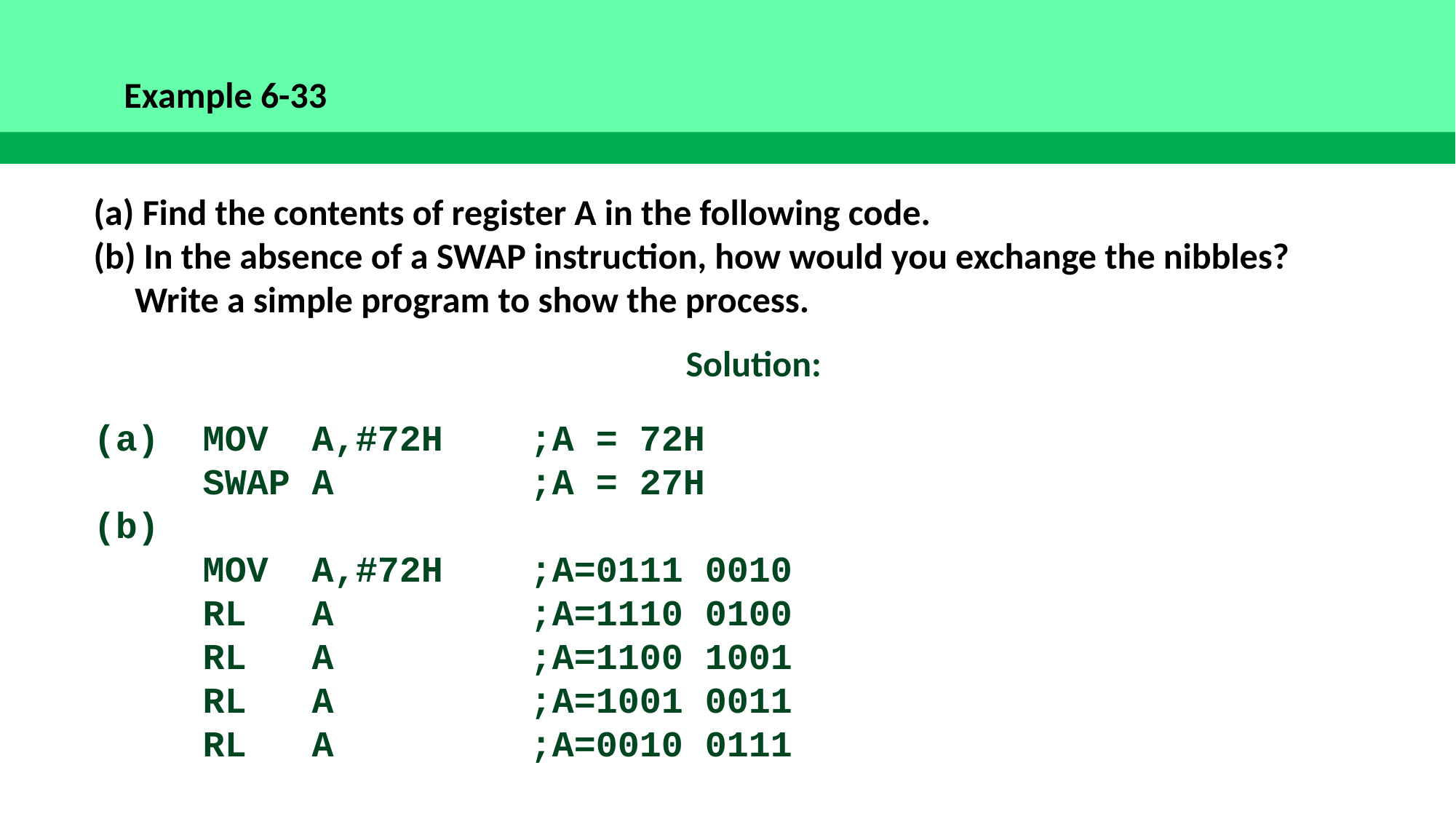

Example 6-33
(a) Find the contents of register A in the following code.
(b) In the absence of a SWAP instruction, how would you exchange the nibbles?
     Write a simple program to show the process.

Solution:
(a) 	MOV	A,#72H	;A = 72H
	SWAP	A		;A = 27H
(b)
	MOV	A,#72H	;A=0111 0010
	RL	A		;A=1110 0100
	RL	A		;A=1100 1001
	RL	A		;A=1001 0011
	RL	A		;A=0010 0111